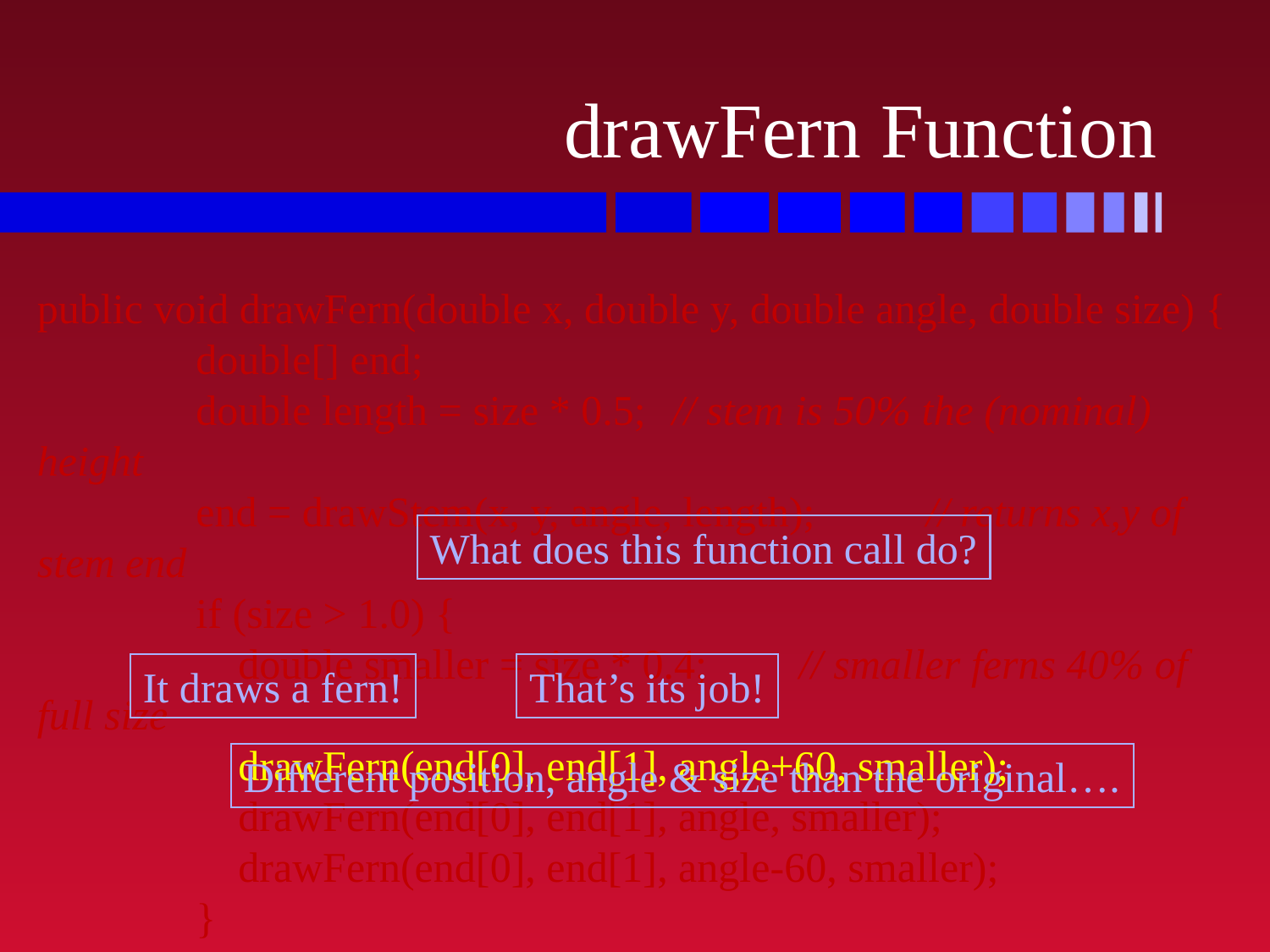

# drawFern Function
public void drawFern(double x, double y, double angle, double size) {
	   double[] end;
	   double length = size * 0.5;	// stem is 50% the (nominal) height
	   end = drawStem(x, y, angle, length);	// returns x,y of stem end
	   if (size > 1.0) {
	       double smaller = size * 0.4;	// smaller ferns 40% of full size
	       drawFern(end[0], end[1], angle+60, smaller);
	       drawFern(end[0], end[1], angle, smaller);
	       drawFern(end[0], end[1], angle-60, smaller);
	   }
}

What does this function call do?
It draws a fern!
That’s its job!
Different position, angle & size than the original….